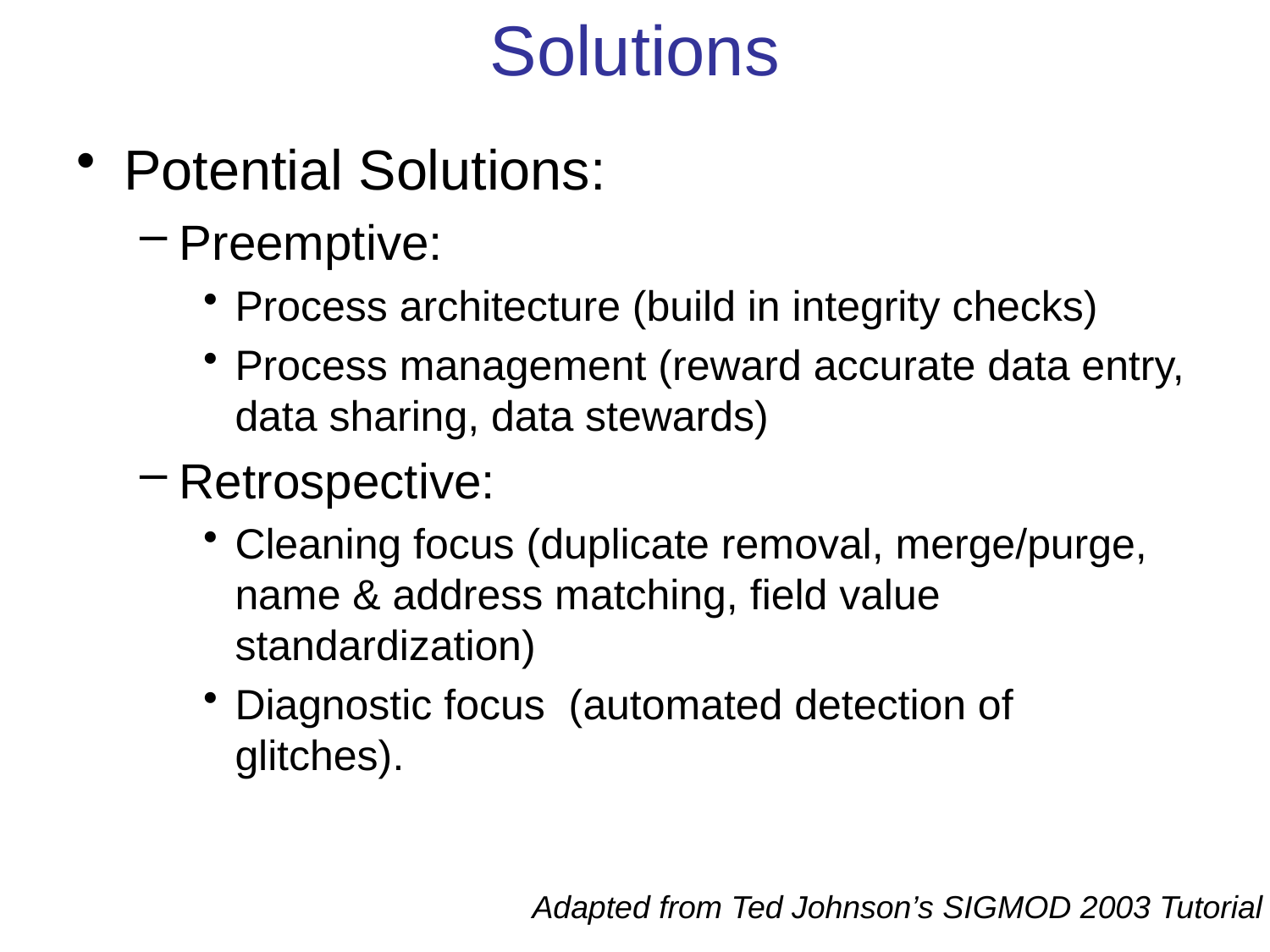

# Solutions
Potential Solutions:
Preemptive:
Process architecture (build in integrity checks)
Process management (reward accurate data entry, data sharing, data stewards)
Retrospective:
Cleaning focus (duplicate removal, merge/purge, name & address matching, field value standardization)
Diagnostic focus  (automated detection of glitches).

Adapted from Ted Johnson’s SIGMOD 2003 Tutorial